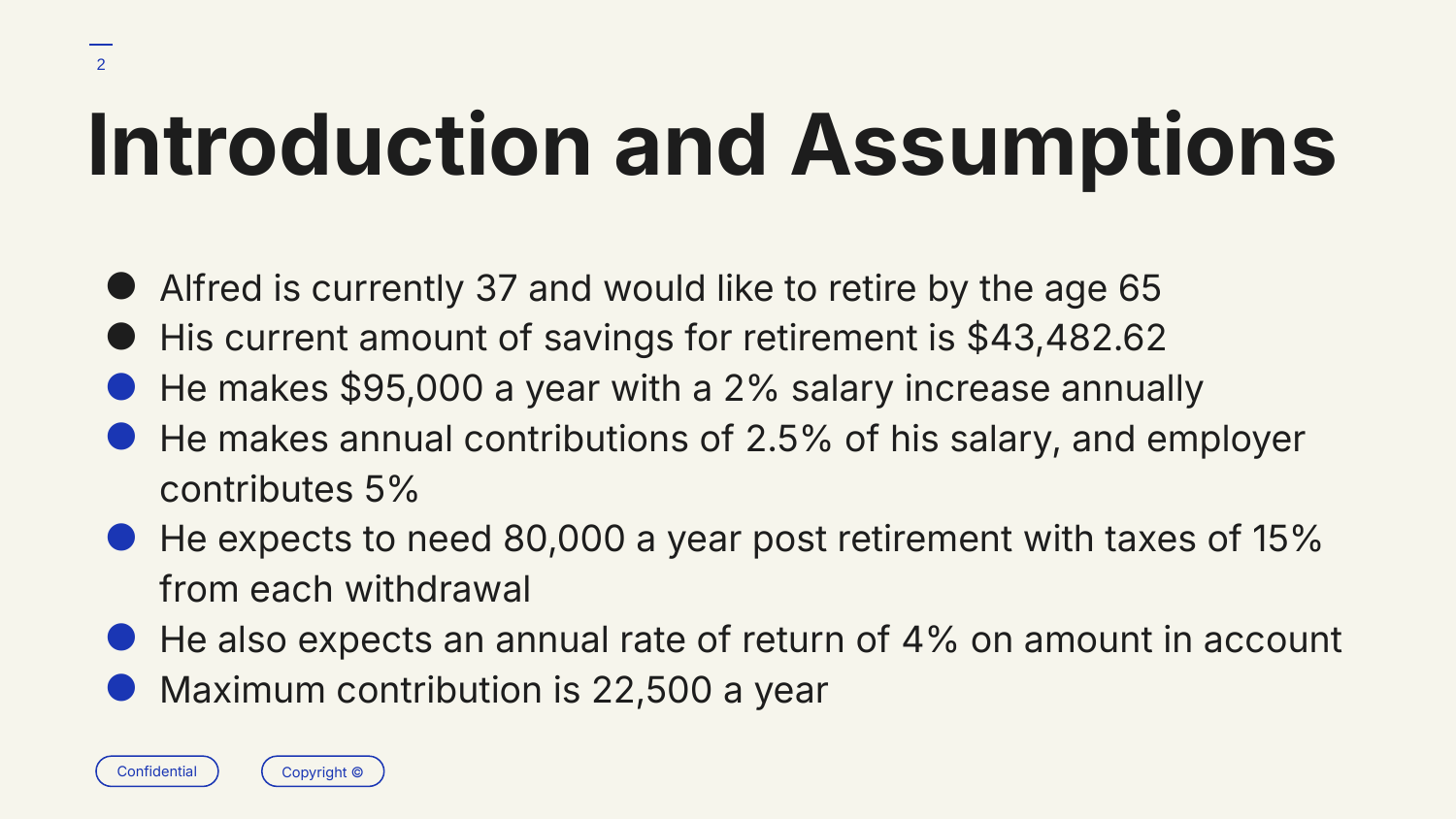

2
# Introduction and Assumptions

Alfred is currently 37 and would like to retire by the age 65
His current amount of savings for retirement is $43,482.62
He makes $95,000 a year with a 2% salary increase annually
He makes annual contributions of 2.5% of his salary, and employer contributes 5%
He expects to need 80,000 a year post retirement with taxes of 15% from each withdrawal
He also expects an annual rate of return of 4% on amount in account
Maximum contribution is 22,500 a year